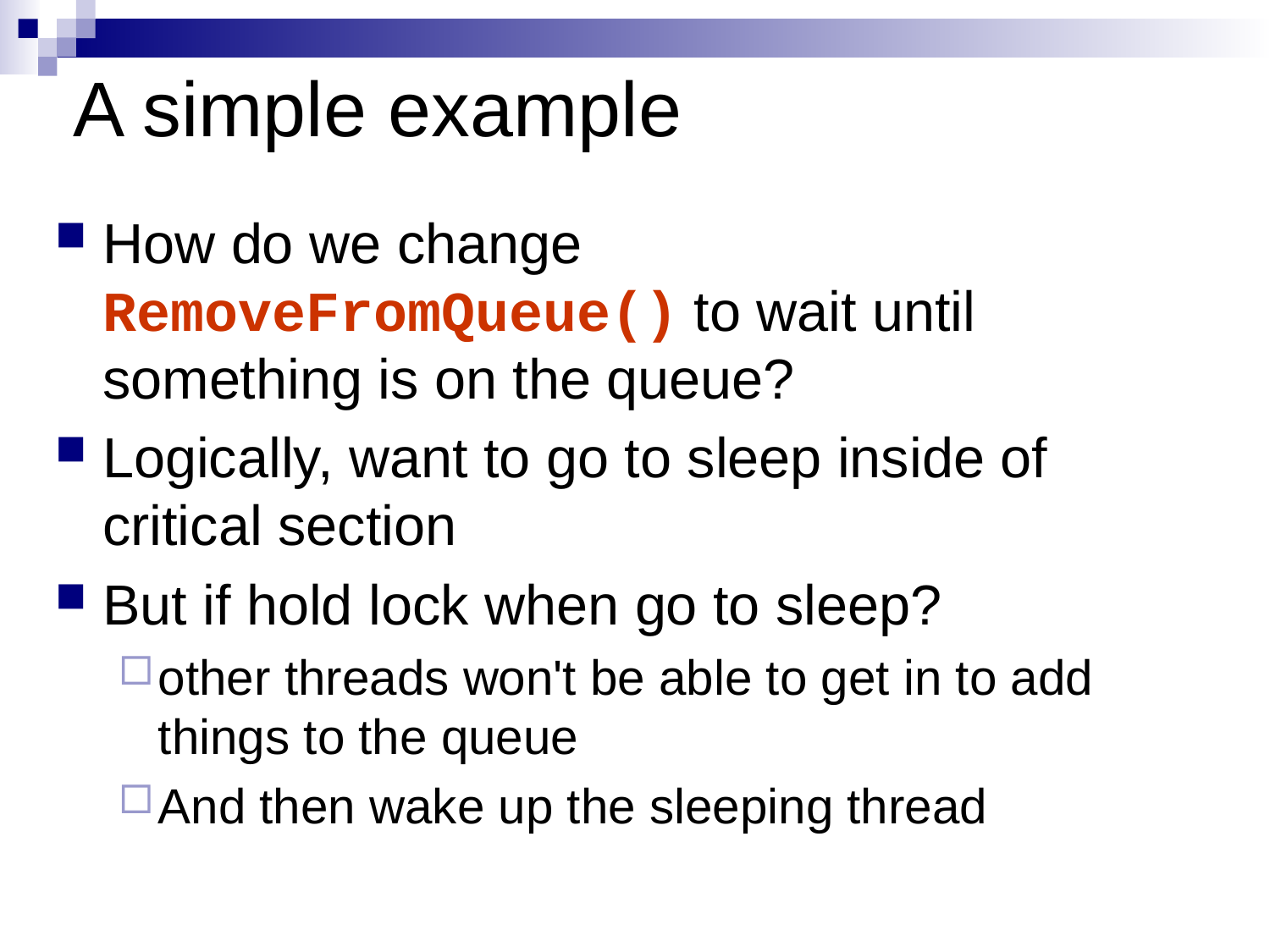

# A simple example
How do we change RemoveFromQueue() to wait until something is on the queue?
Logically, want to go to sleep inside of critical section
But if hold lock when go to sleep?
other threads won't be able to get in to add things to the queue
And then wake up the sleeping thread